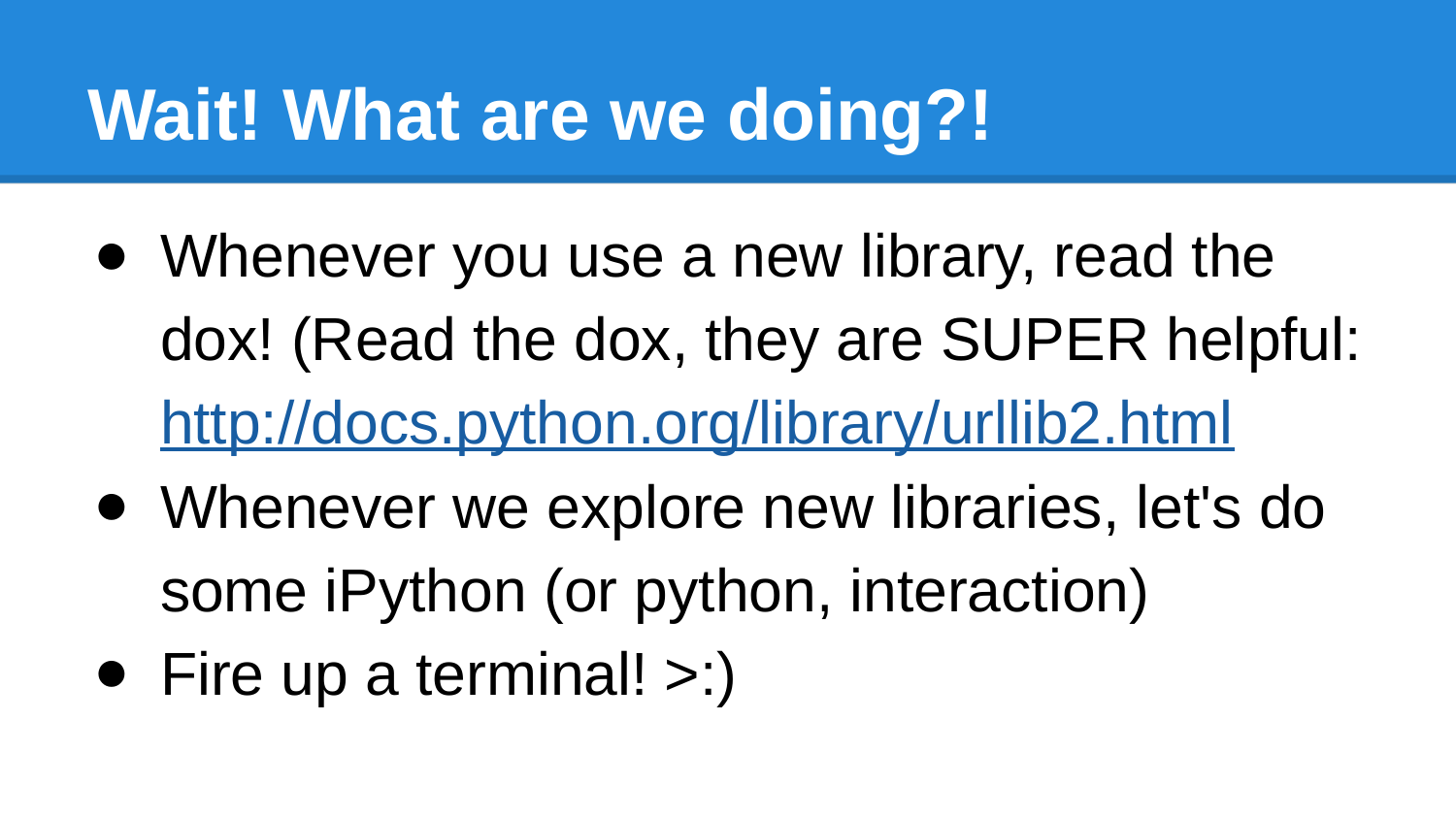

# Wait! What are we doing?!
Whenever you use a new library, read the dox! (Read the dox, they are SUPER helpful: http://docs.python.org/library/urllib2.html
Whenever we explore new libraries, let's do some iPython (or python, interaction)
Fire up a terminal! >:)